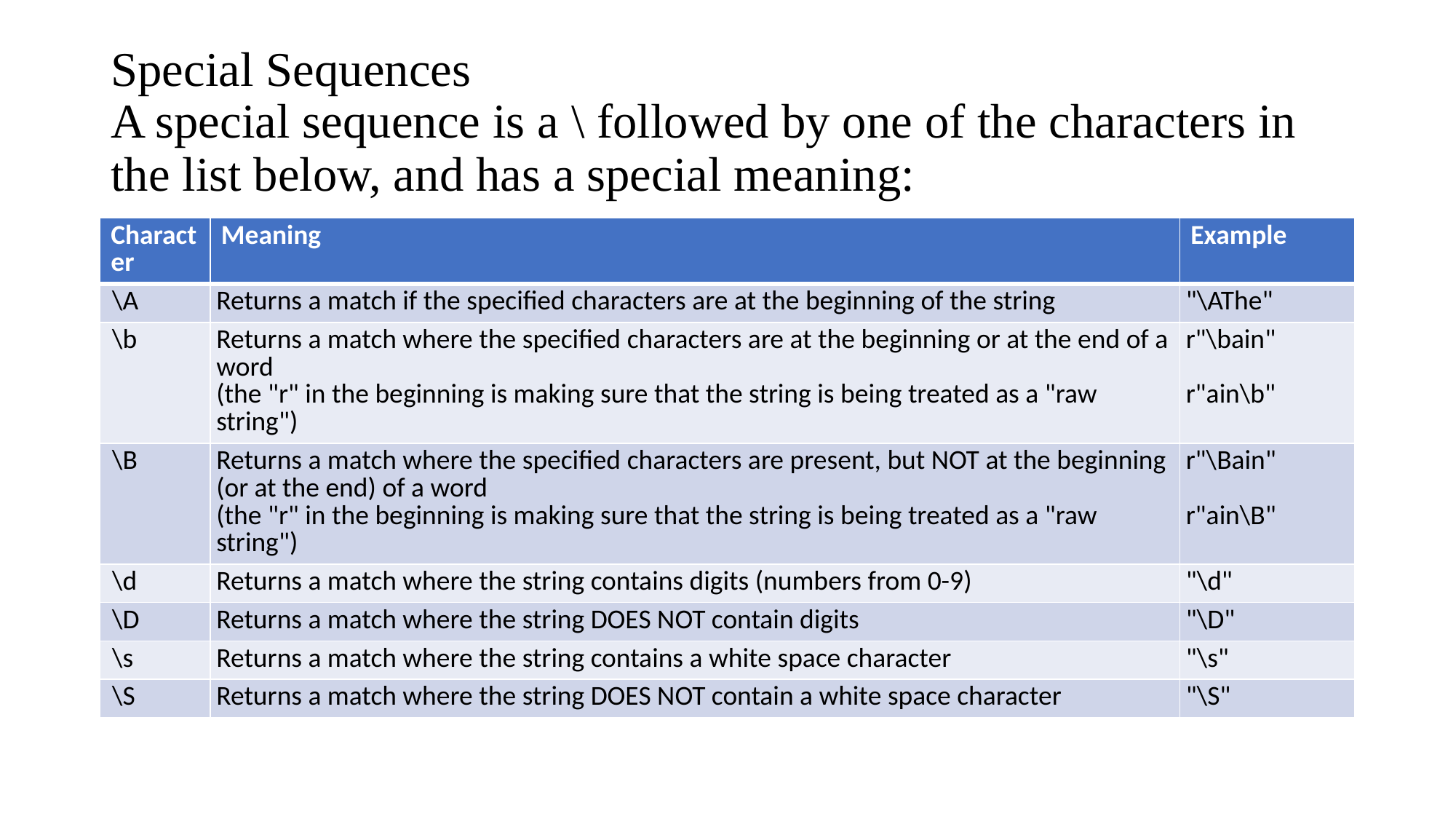

# Special Sequences A special sequence is a \ followed by one of the characters in the list below, and has a special meaning:
| Character | Meaning | Example |
| --- | --- | --- |
| \A | Returns a match if the specified characters are at the beginning of the string | "\AThe" |
| \b | Returns a match where the specified characters are at the beginning or at the end of a word (the "r" in the beginning is making sure that the string is being treated as a "raw string") | r"\bain" r"ain\b" |
| \B | Returns a match where the specified characters are present, but NOT at the beginning (or at the end) of a word (the "r" in the beginning is making sure that the string is being treated as a "raw string") | r"\Bain" r"ain\B" |
| \d | Returns a match where the string contains digits (numbers from 0-9) | "\d" |
| \D | Returns a match where the string DOES NOT contain digits | "\D" |
| \s | Returns a match where the string contains a white space character | "\s" |
| \S | Returns a match where the string DOES NOT contain a white space character | "\S" |